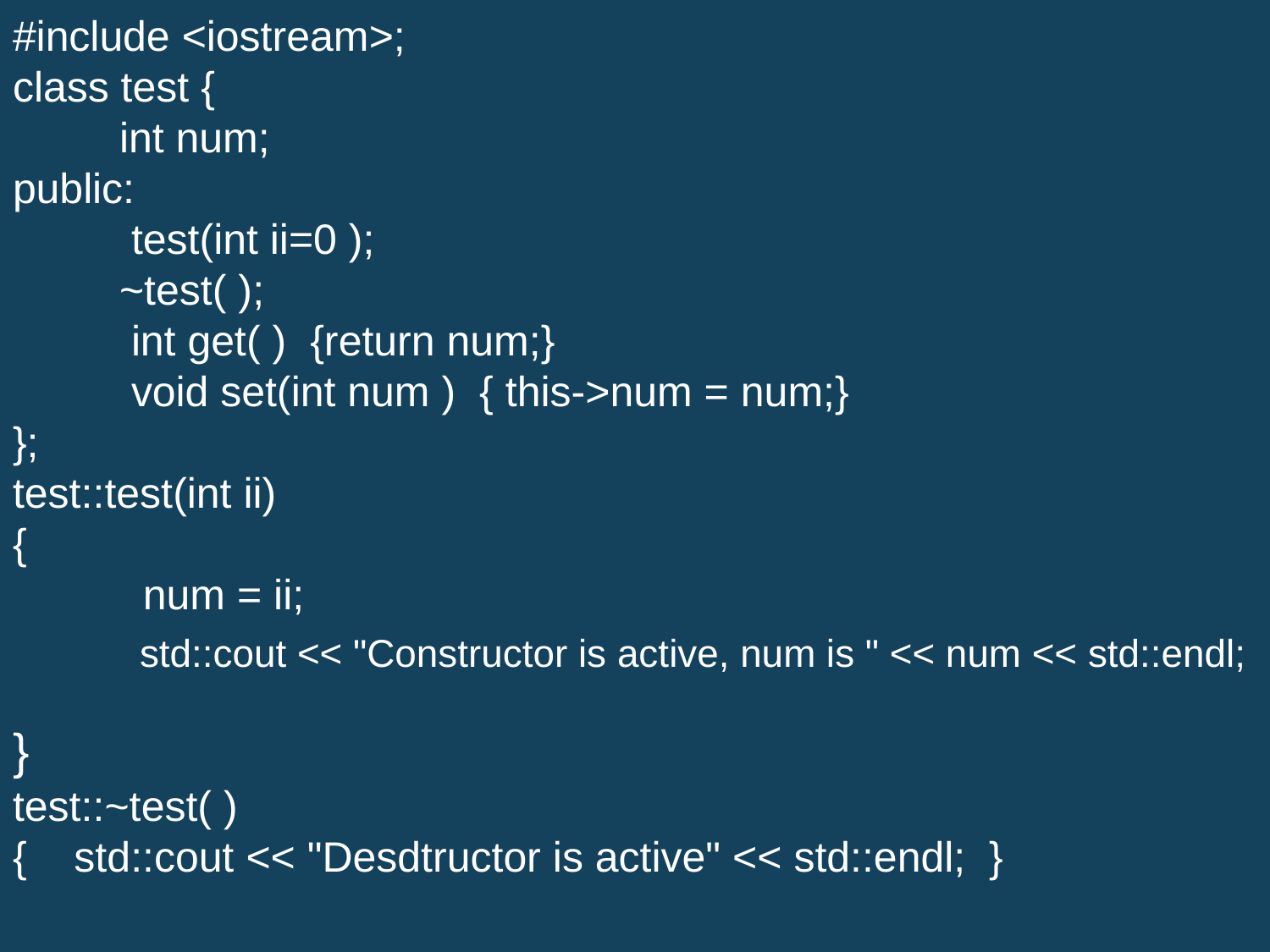

#include <iostream>;
class test {
         int num;
public:
          test(int ii=0 );
         ~test( );
          int get( )  {return num;}
          void set(int num )  { this->num = num;}
};
test::test(int ii)
{
           num = ii;
	std::cout << "Constructor is active, num is " << num << std::endl;
}
test::~test( )
{    std::cout << "Desdtructor is active" << std::endl;  }